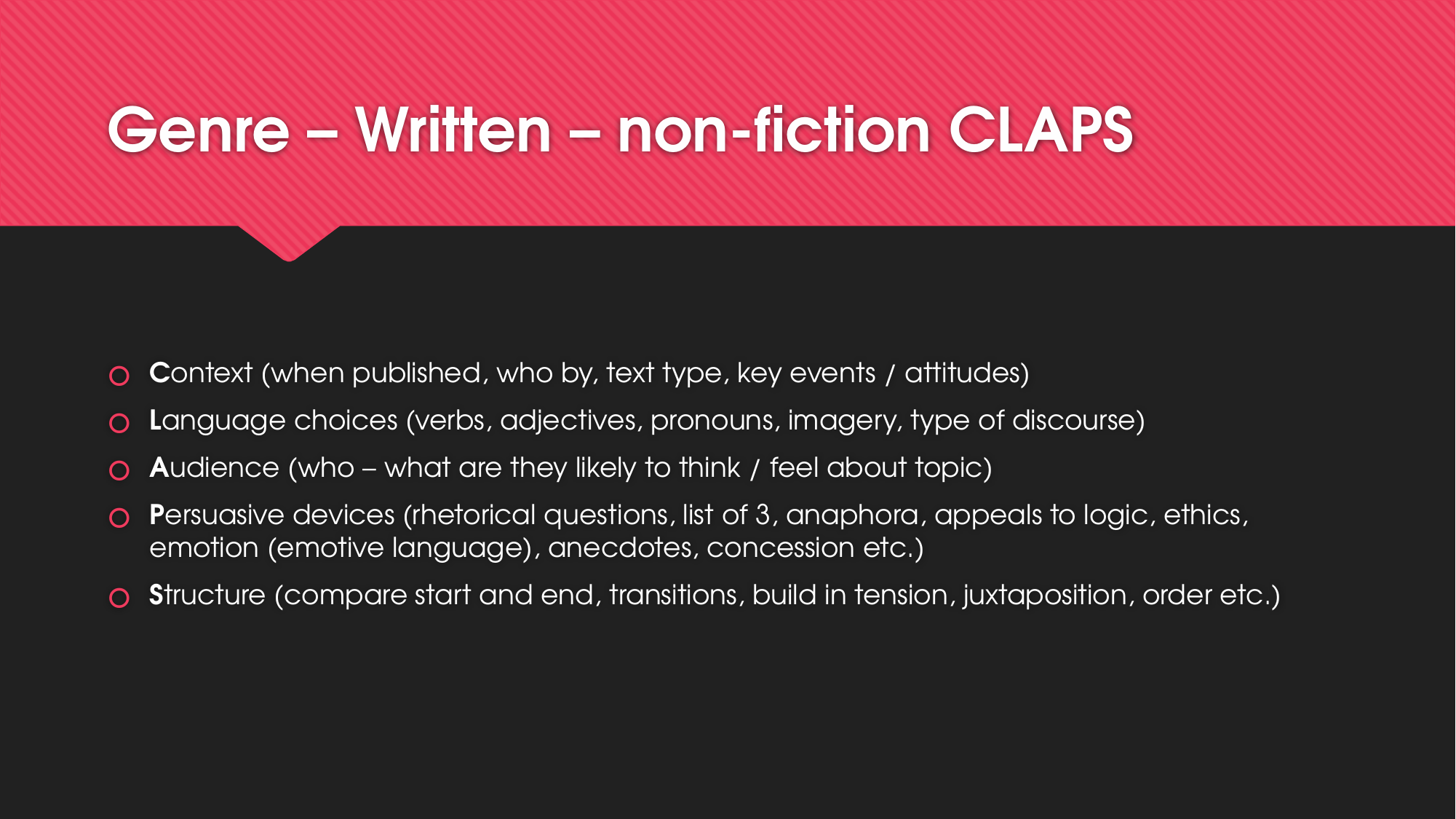

# Genre – Written – non-fiction CLAPS
Context (when published, who by, text type, key events / attitudes)
Language choices (verbs, adjectives, pronouns, imagery, type of discourse)
Audience (who – what are they likely to think / feel about topic)
Persuasive devices (rhetorical questions, list of 3, anaphora, appeals to logic, ethics, emotion (emotive language), anecdotes, concession etc.)
Structure (compare start and end, transitions, build in tension, juxtaposition, order etc.)